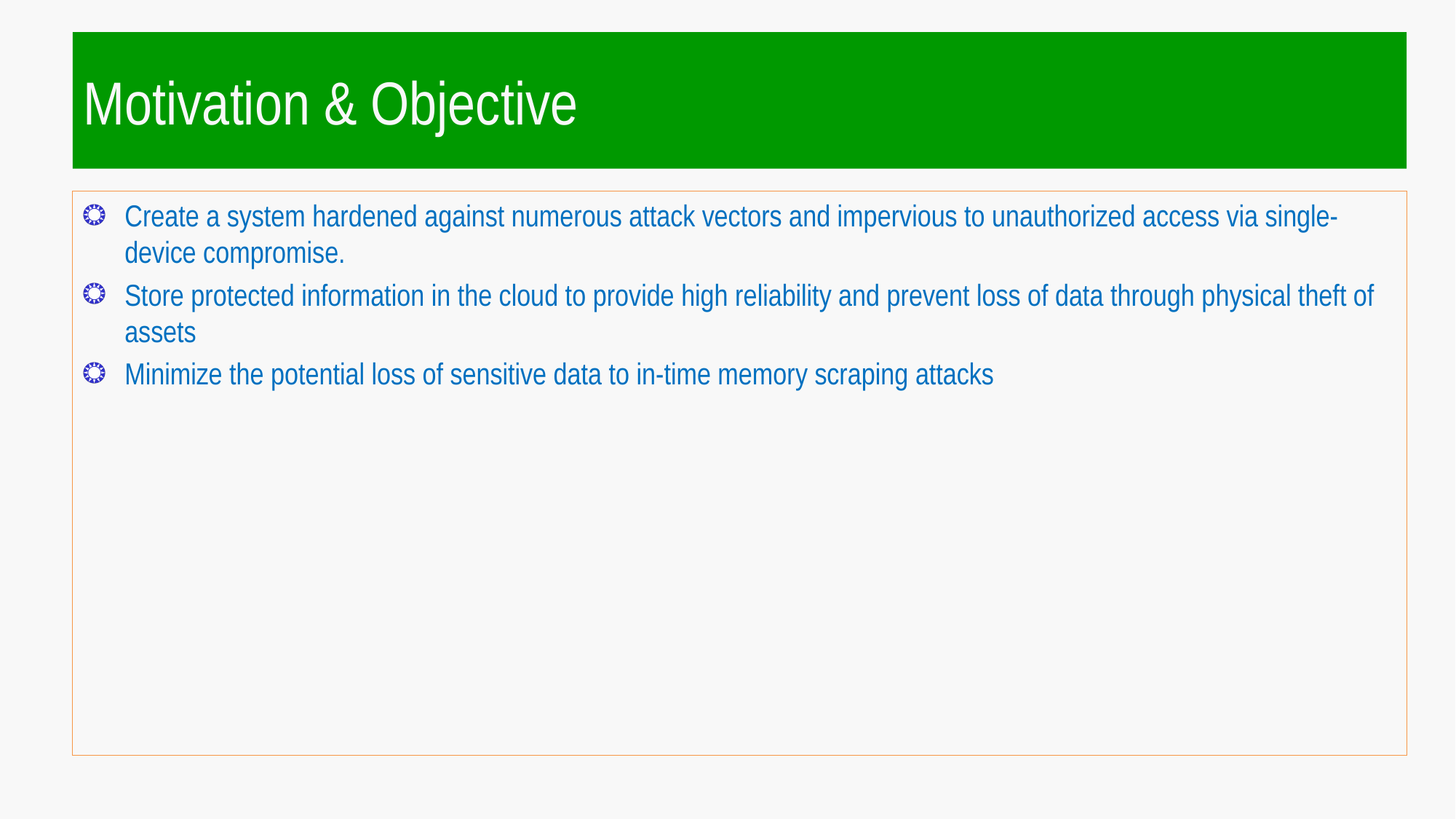

# Motivation & Objective
Create a system hardened against numerous attack vectors and impervious to unauthorized access via single-device compromise.
Store protected information in the cloud to provide high reliability and prevent loss of data through physical theft of assets
Minimize the potential loss of sensitive data to in-time memory scraping attacks